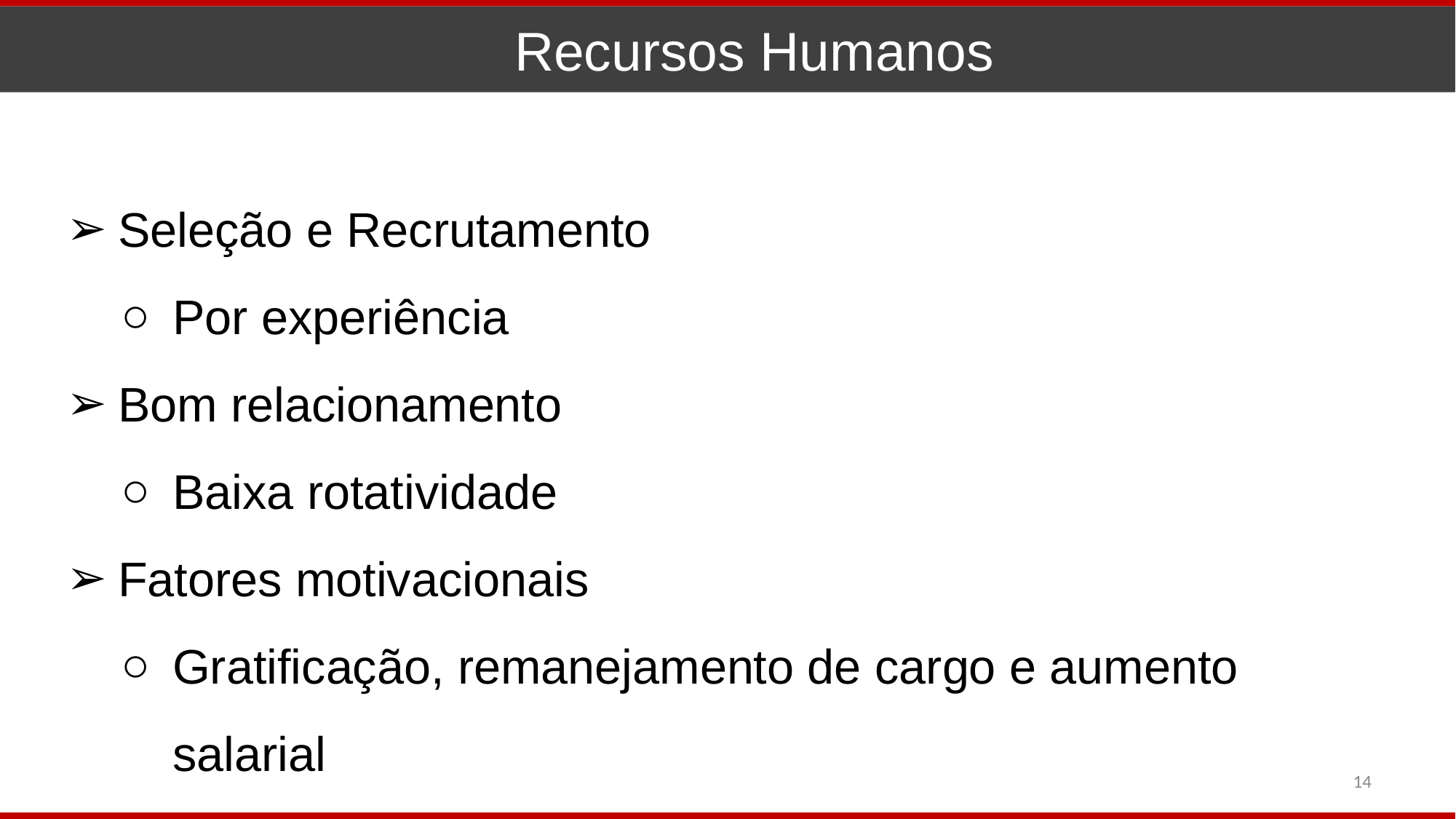

Recursos Humanos
Seleção e Recrutamento
Por experiência
Bom relacionamento
Baixa rotatividade
Fatores motivacionais
Gratificação, remanejamento de cargo e aumento salarial

14